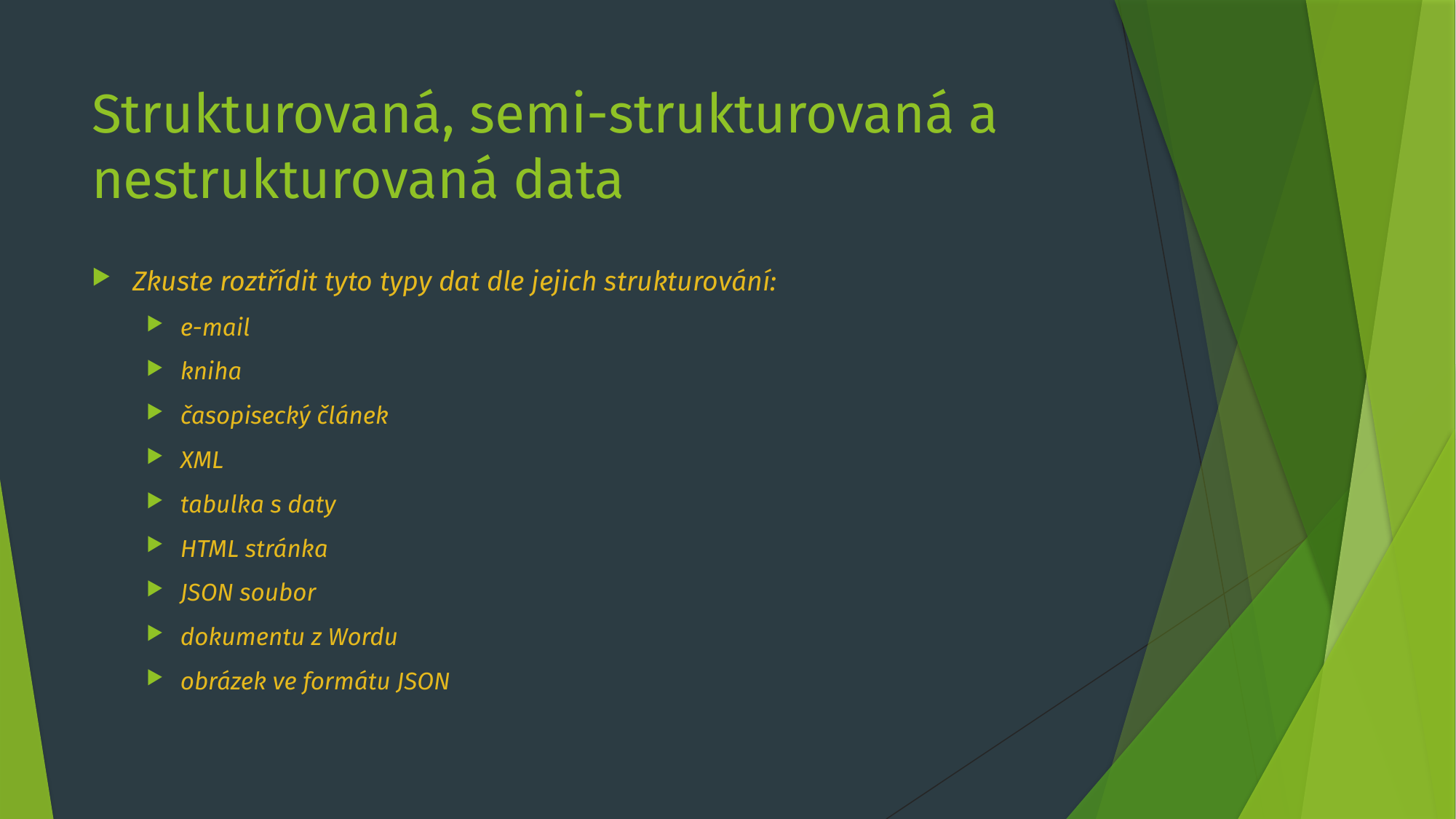

# Strukturovaná, semi-strukturovaná a nestrukturovaná data
Zkuste roztřídit tyto typy dat dle jejich strukturování:
e-mail
kniha
časopisecký článek
XML
tabulka s daty
HTML stránka
JSON soubor
dokumentu z Wordu
obrázek ve formátu JSON